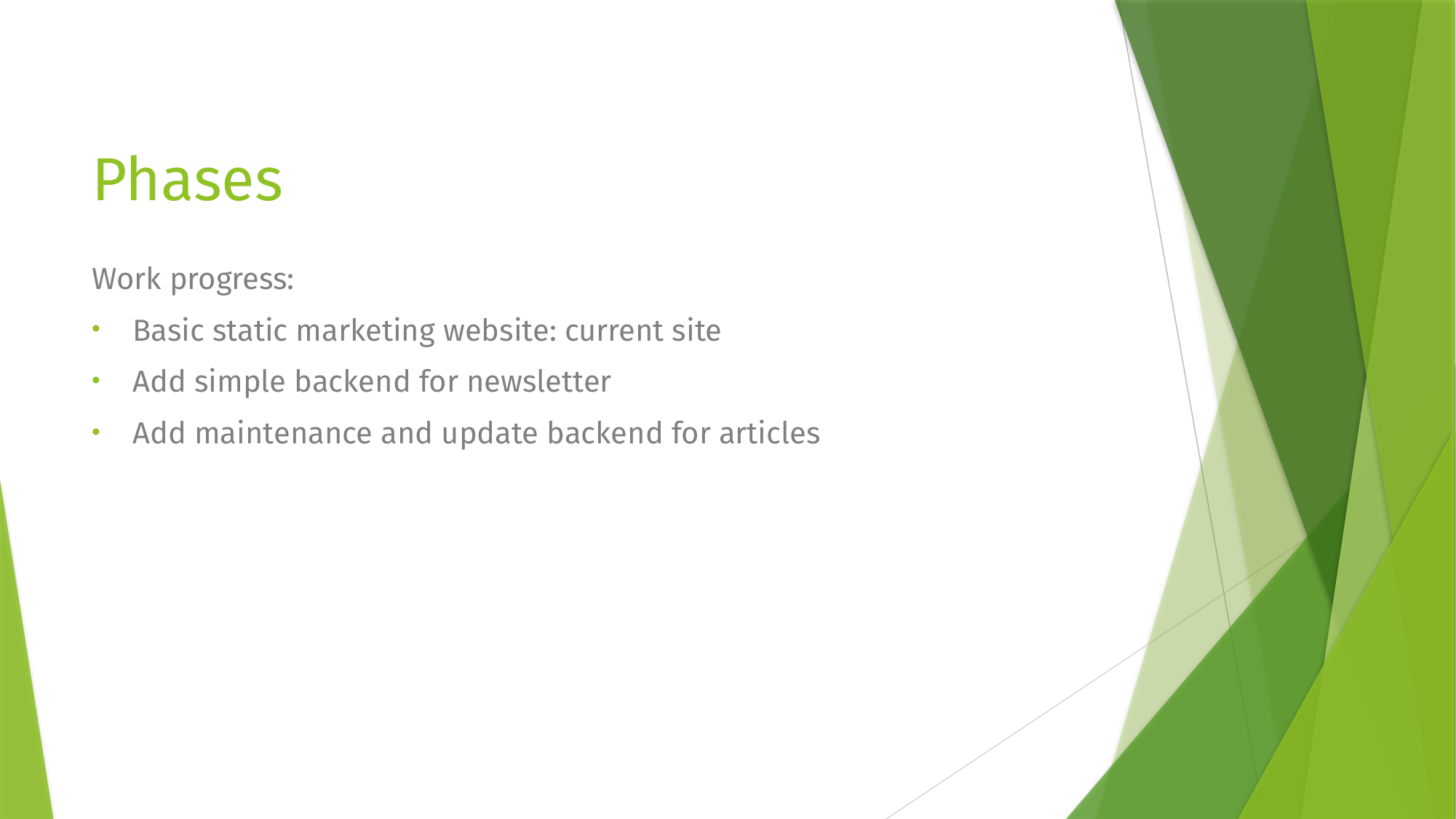

# Phases
Work progress:
Basic static marketing website: current site
Add simple backend for newsletter
Add maintenance and update backend for articles